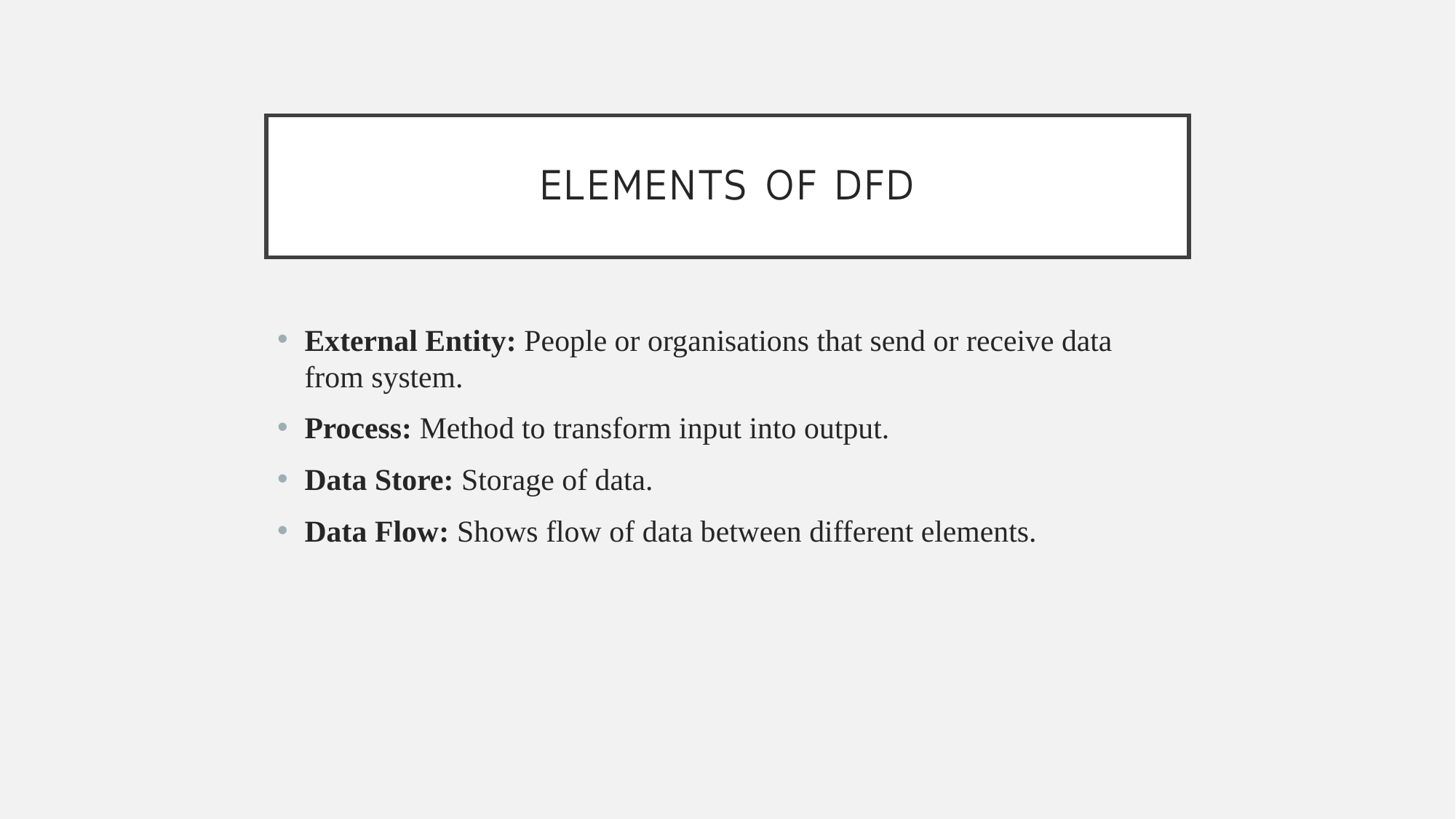

# ELEMENTS OF DFD
External Entity: People or organisations that send or receive data from system.
Process: Method to transform input into output.
Data Store: Storage of data.
Data Flow: Shows flow of data between different elements.